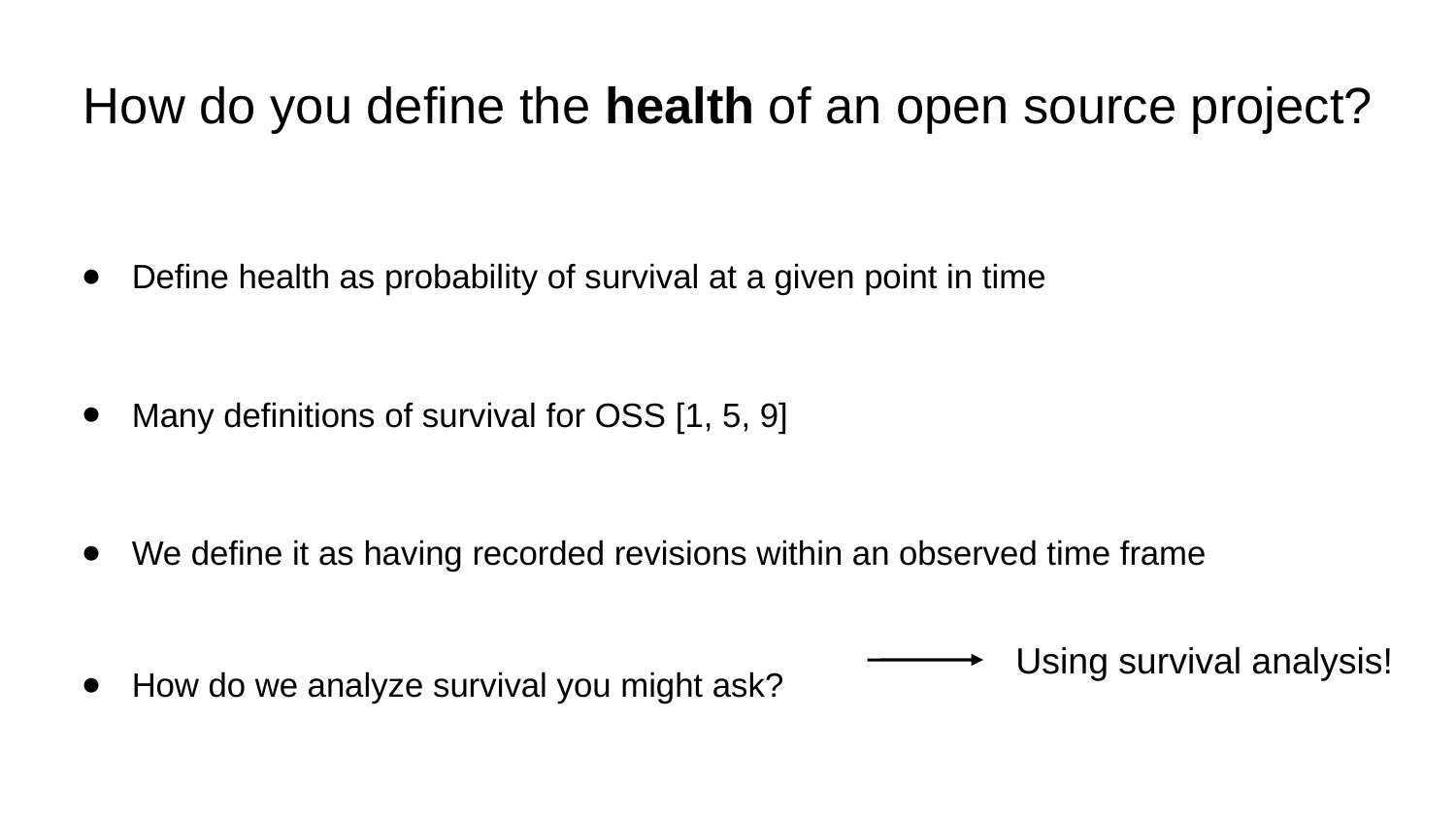

# How do you define the health of an open source project?
Define health as probability of survival at a given point in time

Many definitions of survival for OSS [1, 5, 9]

We define it as having recorded revisions within an observed time frame

How do we analyze survival you might ask?
Using survival analysis!